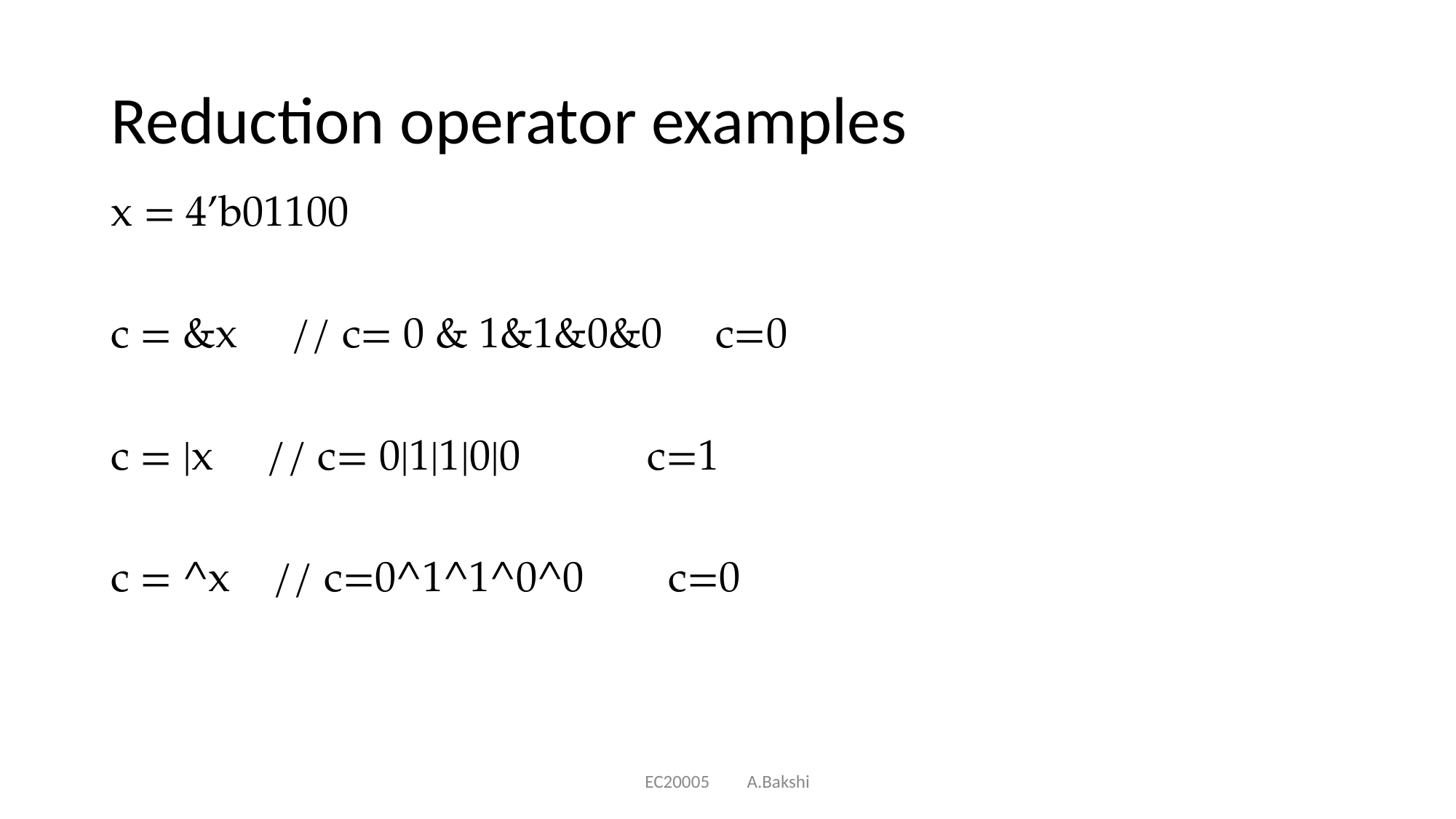

# Reduction operator examples
x = 4’b01100

c = &x     // c= 0 & 1&1&0&0     c=0

c = |x     // c= 0|1|1|0|0            c=1

c = ^x    // c=0^1^1^0^0        c=0

EC20005         A.Bakshi